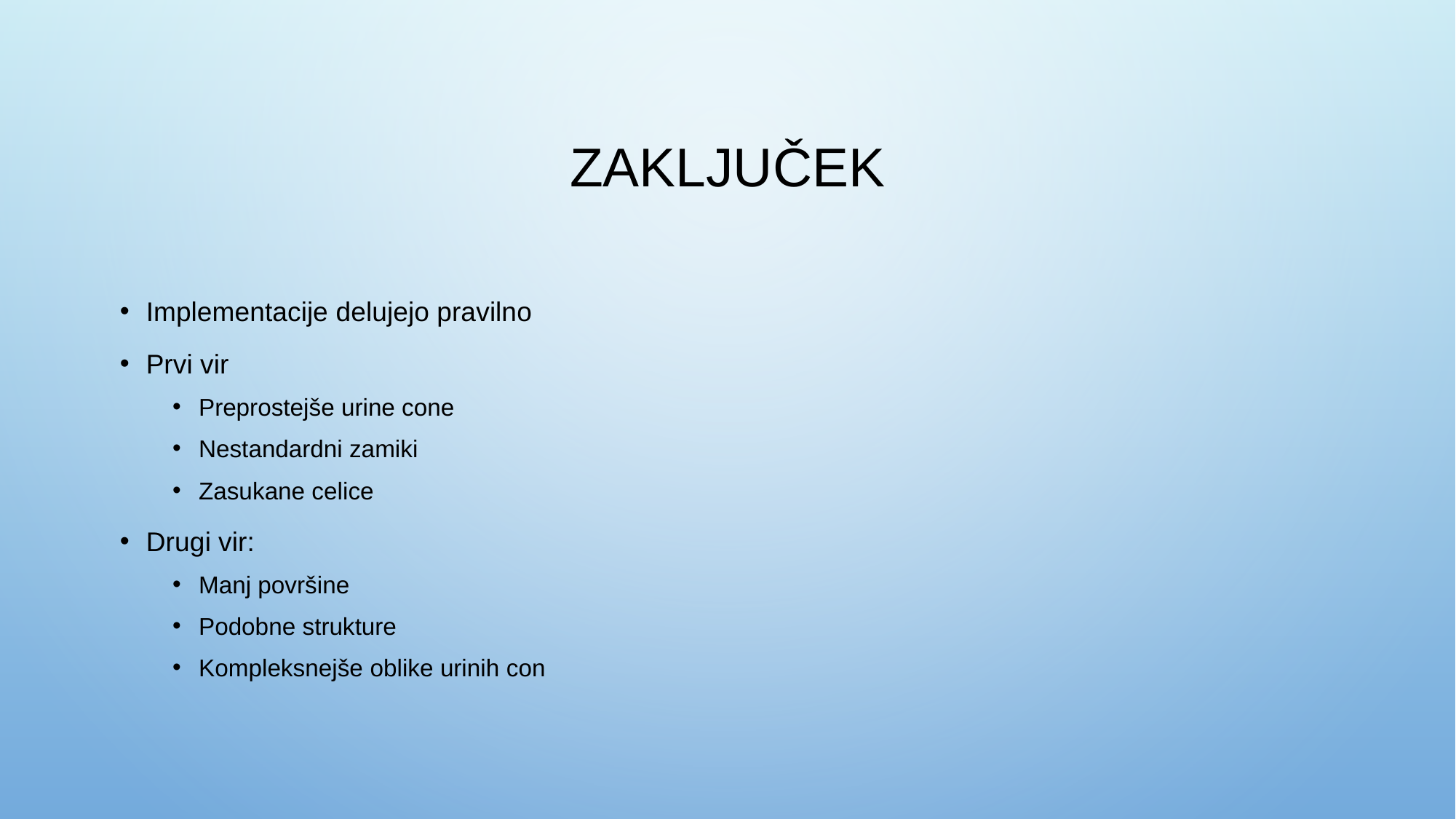

# Zaključek
Implementacije delujejo pravilno
Prvi vir
Preprostejše urine cone
Nestandardni zamiki
Zasukane celice
Drugi vir:
Manj površine
Podobne strukture
Kompleksnejše oblike urinih con